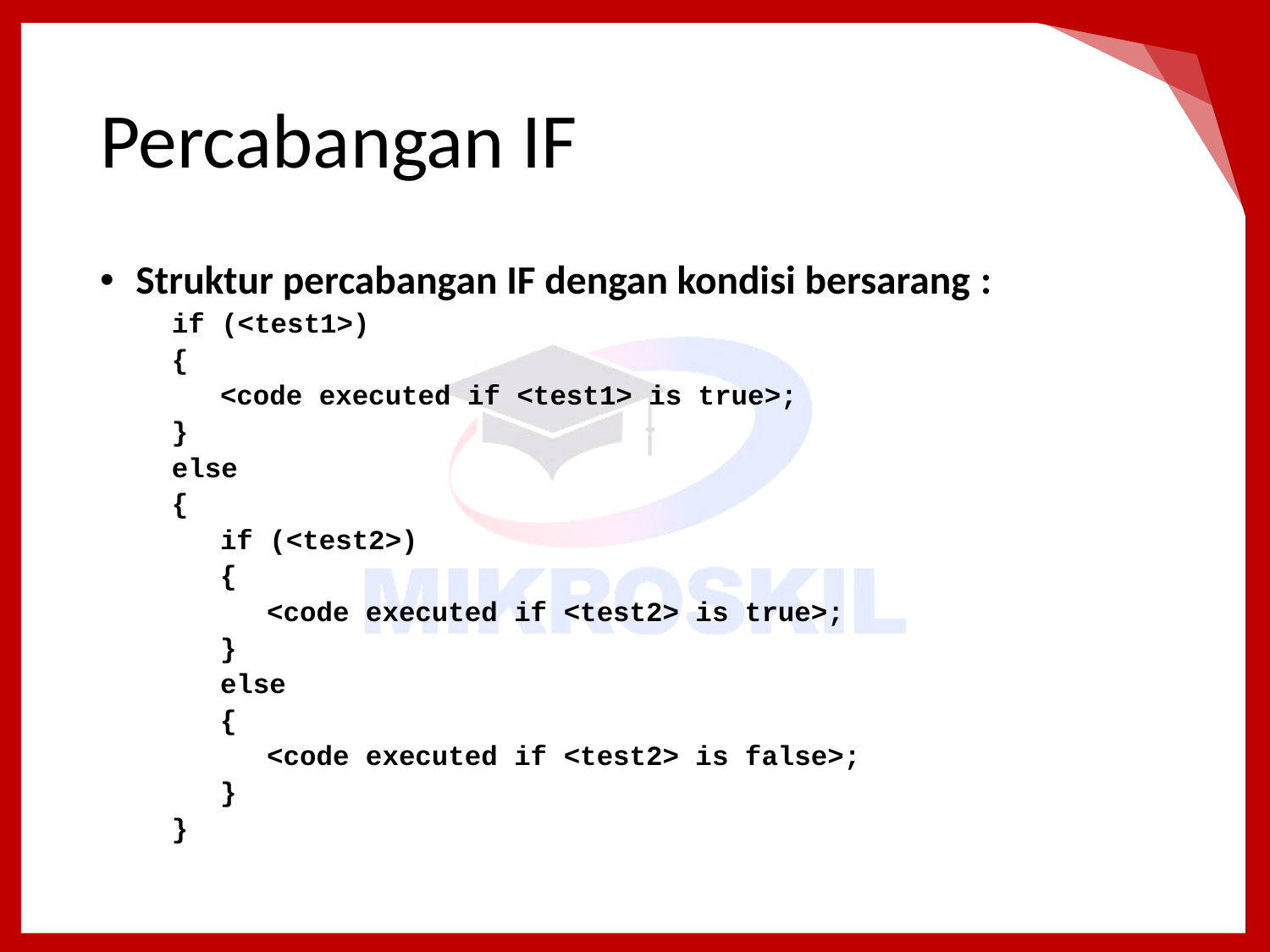

# Percabangan IF
Struktur percabangan IF dengan kondisi bersarang :
if (<test1>)
{
<code executed if <test1> is true>;
}
else
{
if (<test2>)
{
<code executed if <test2> is true>;
}
else
{
<code executed if <test2> is false>;
}
}